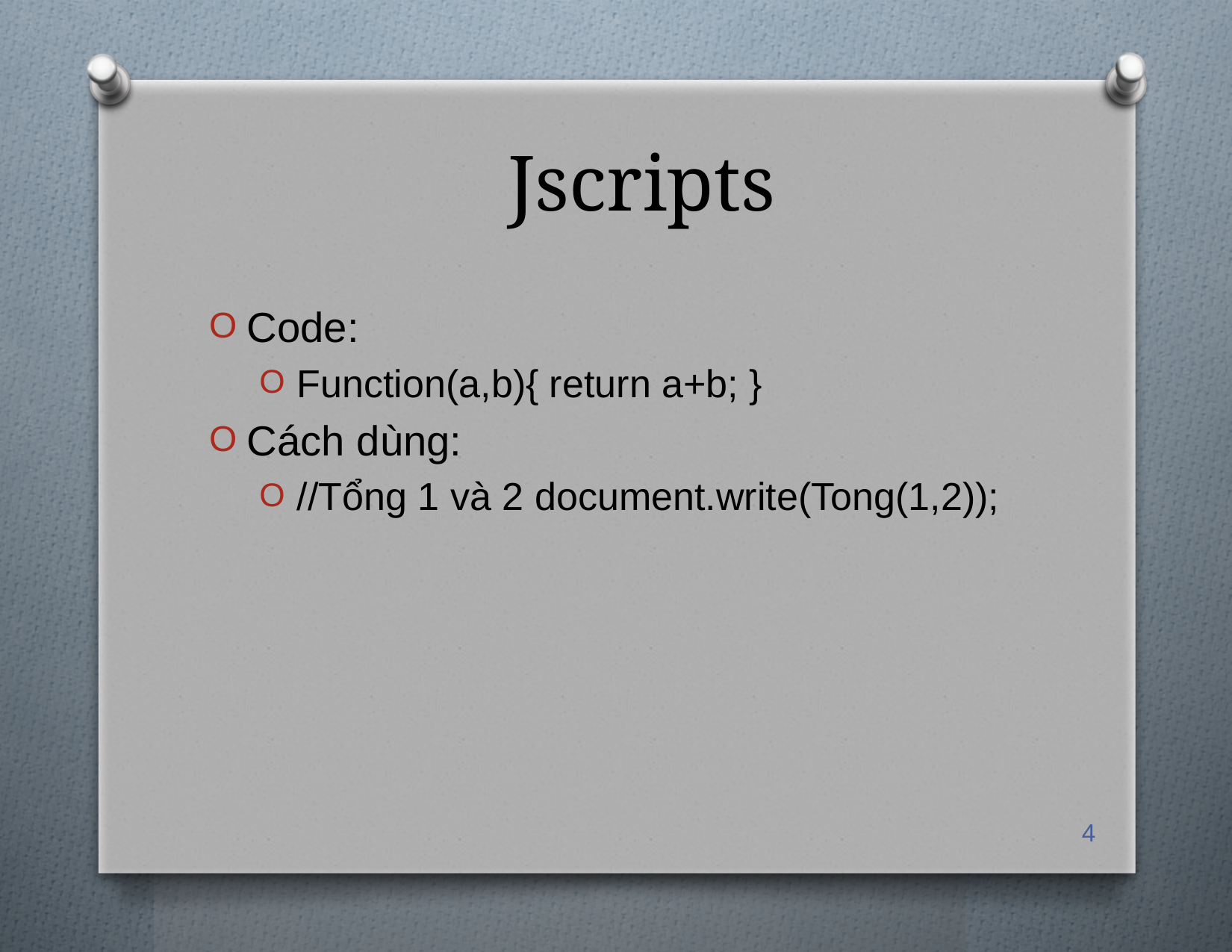

# Jscripts
Code:
Function(a,b){ return a+b; }
Cách dùng:
//Tổng 1 và 2 document.write(Tong(1,2));

4